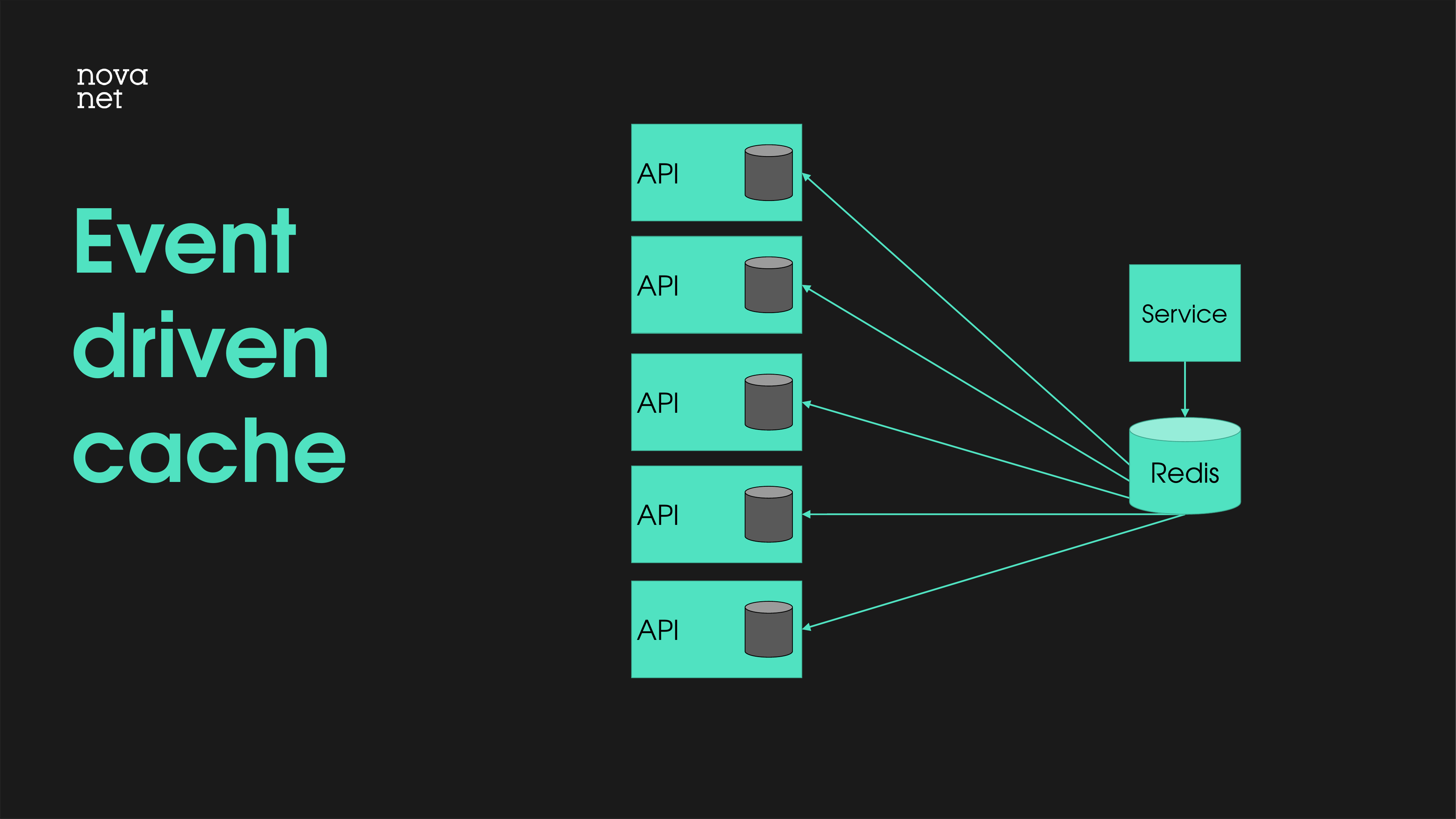

API

# Event driven cache
API

Service
API

Redis
API

API